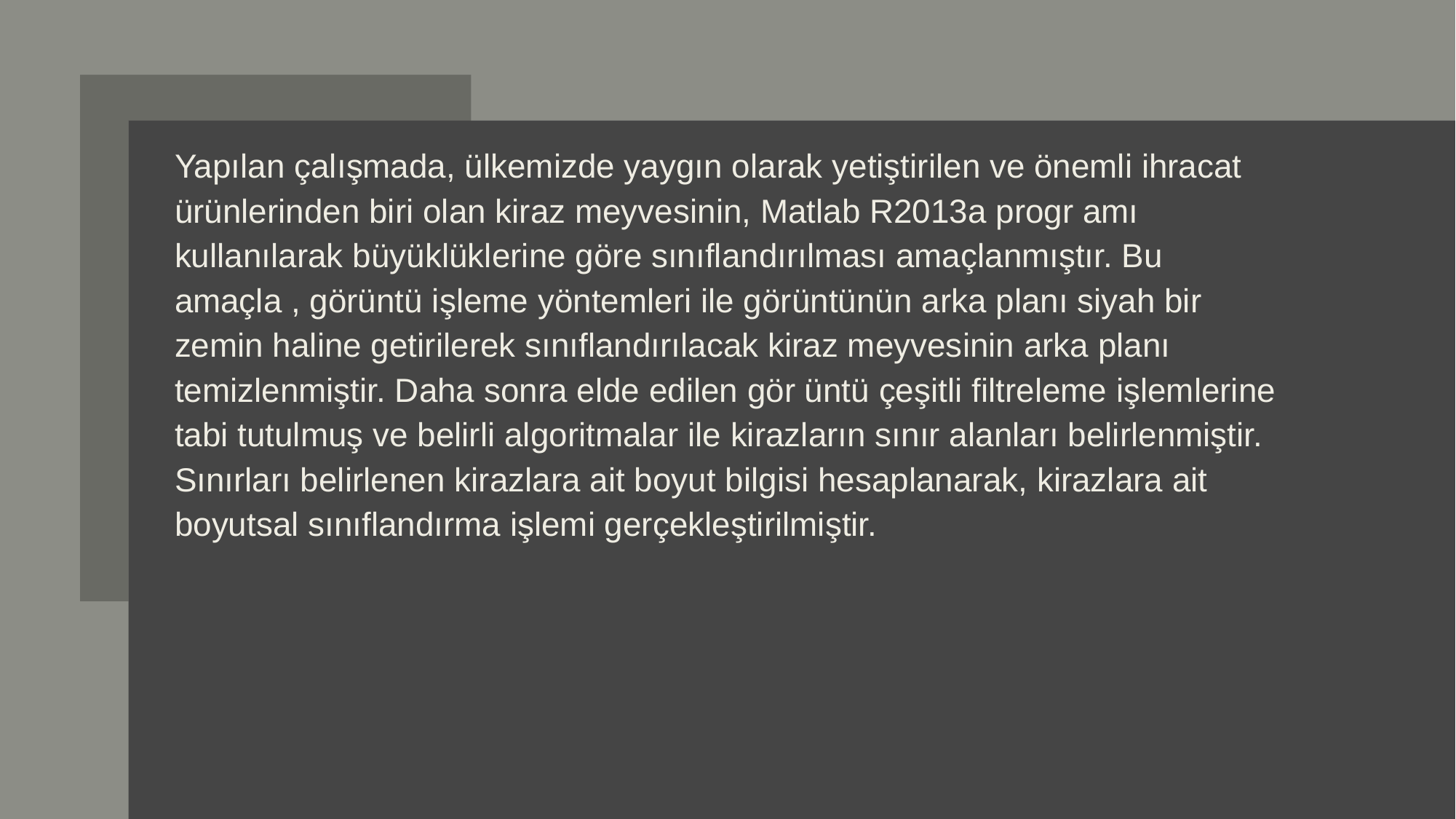

Yapılan çalışmada, ülkemizde yaygın olarak yetiştirilen ve önemli ihracat ürünlerinden biri olan kiraz meyvesinin, Matlab R2013a progr amı kullanılarak büyüklüklerine göre sınıflandırılması amaçlanmıştır. Bu amaçla , görüntü işleme yöntemleri ile görüntünün arka planı siyah bir zemin haline getirilerek sınıflandırılacak kiraz meyvesinin arka planı temizlenmiştir. Daha sonra elde edilen gör üntü çeşitli filtreleme işlemlerine tabi tutulmuş ve belirli algoritmalar ile kirazların sınır alanları belirlenmiştir. Sınırları belirlenen kirazlara ait boyut bilgisi hesaplanarak, kirazlara ait boyutsal sınıflandırma işlemi gerçekleştirilmiştir.